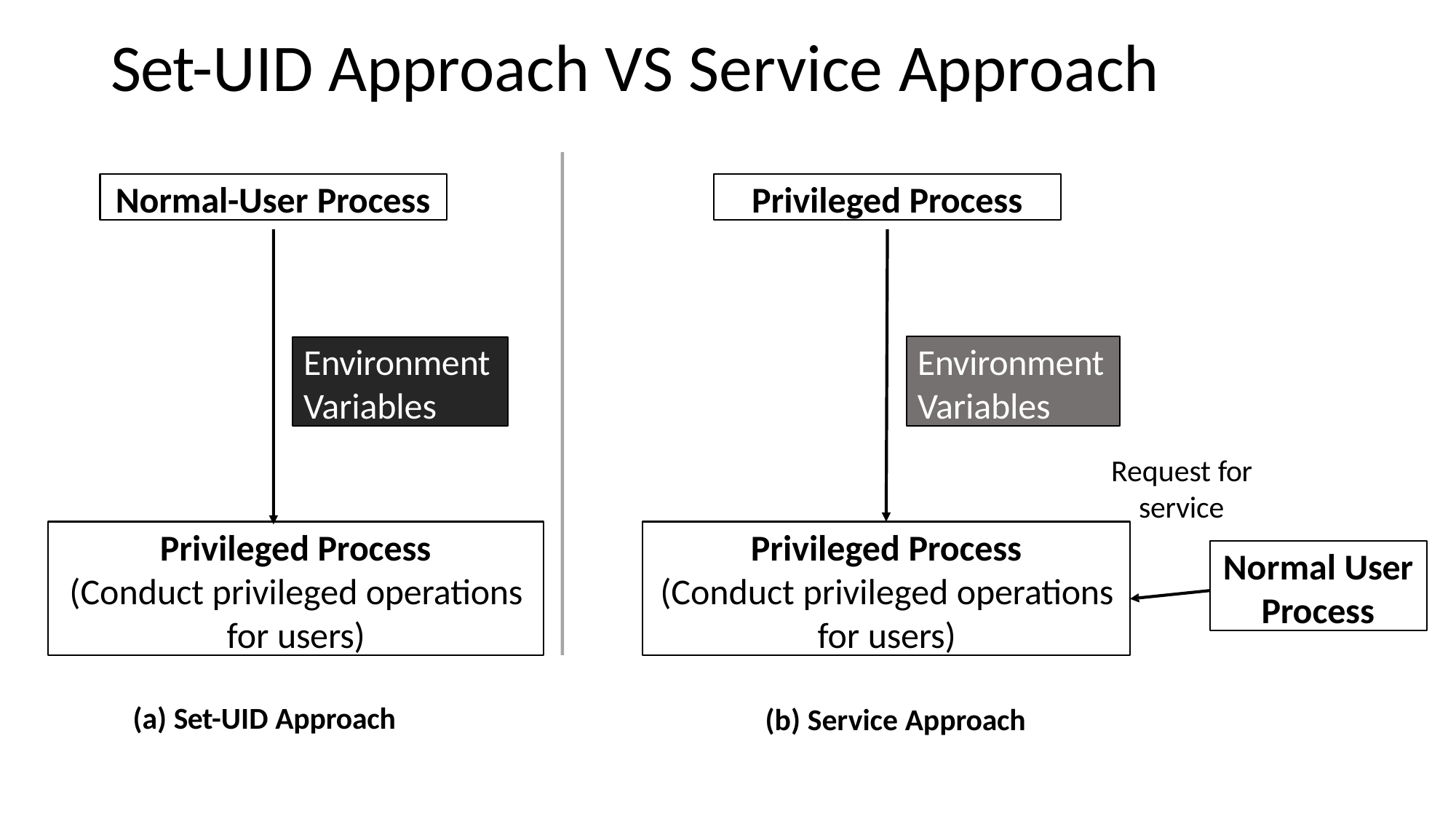

# Set-UID Approach VS Service Approach

Normal-User Process
Privileged Process

Environment Variables
Environment Variables
Request for service
Privileged Process
(Conduct privileged operations for users)
Privileged Process
(Conduct privileged operations for users)
Normal User Process

(a) Set-UID Approach
(b) Service Approach